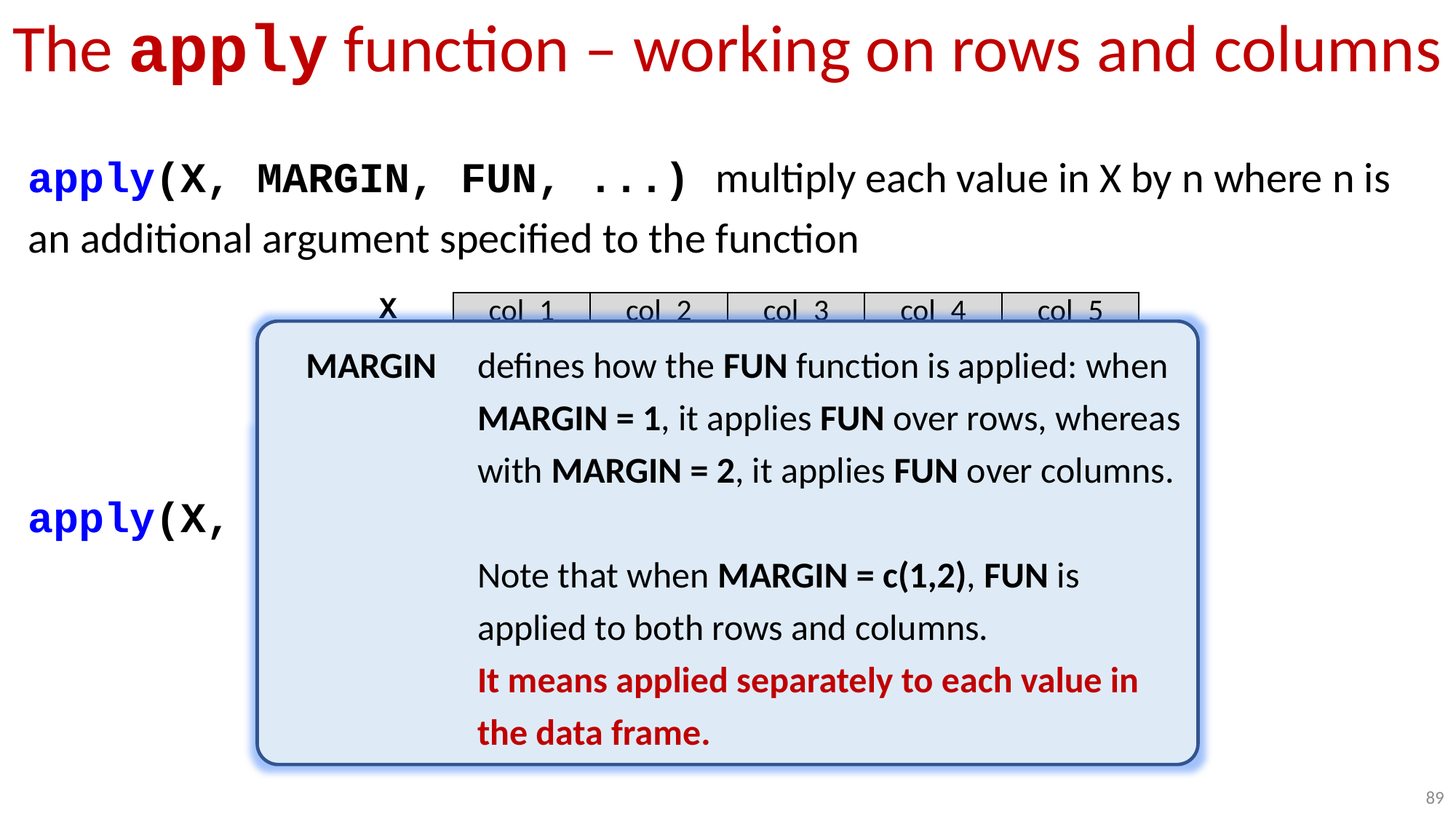

# The apply function – working on rows and columns
apply(X, MARGIN, FUN, ...) multiply each value in X by n where n is an additional argument specified to the function

apply(X, c(1, 2), function(v, n) n * v, 2)
| X | col\_1 | col\_2 | col\_3 | col\_4 | col\_5 |
| --- | --- | --- | --- | --- | --- |
| row\_1 | -0.20 | 0.42 | -0.57 | -1.23 | 1.13 |
| row\_2 | -0.26 | 1.21 | 1.08 | 0.90 | 0.60 |
| row\_3 | 1.34 | 0.00 | 0.25 | -1.38 | 0.88 |
| row\_4 | 0.36 | 0.16 | -0.05 | -1.48 | -0.86 |
MARGIN	defines how the FUN function is applied: when MARGIN = 1, it applies FUN over rows, whereas with MARGIN = 2, it applies FUN over columns.
Note that when MARGIN = c(1,2), FUN is applied to both rows and columns.
It means applied separately to each value in the data frame.
| X | col\_1 | col\_2 | col\_3 | col\_4 | col\_5 |
| --- | --- | --- | --- | --- | --- |
| row\_1 | -0.40 | 0.84 | -1.14 | -2.46 | 2.26 |
|  | -0.52 | 2.42 | 2.16 | 1.80 | 1.20 |
| row\_2 | 2.68 | 0.00 | 0.50 | -2.76 | 1.76 |
| row\_3 | 0.72 | 0.32 | -0.10 | -2.96 | -1.72 |
| row\_4 | 0.62 | 0.90 | 0.36 | -1.60 | 0.88 |
89